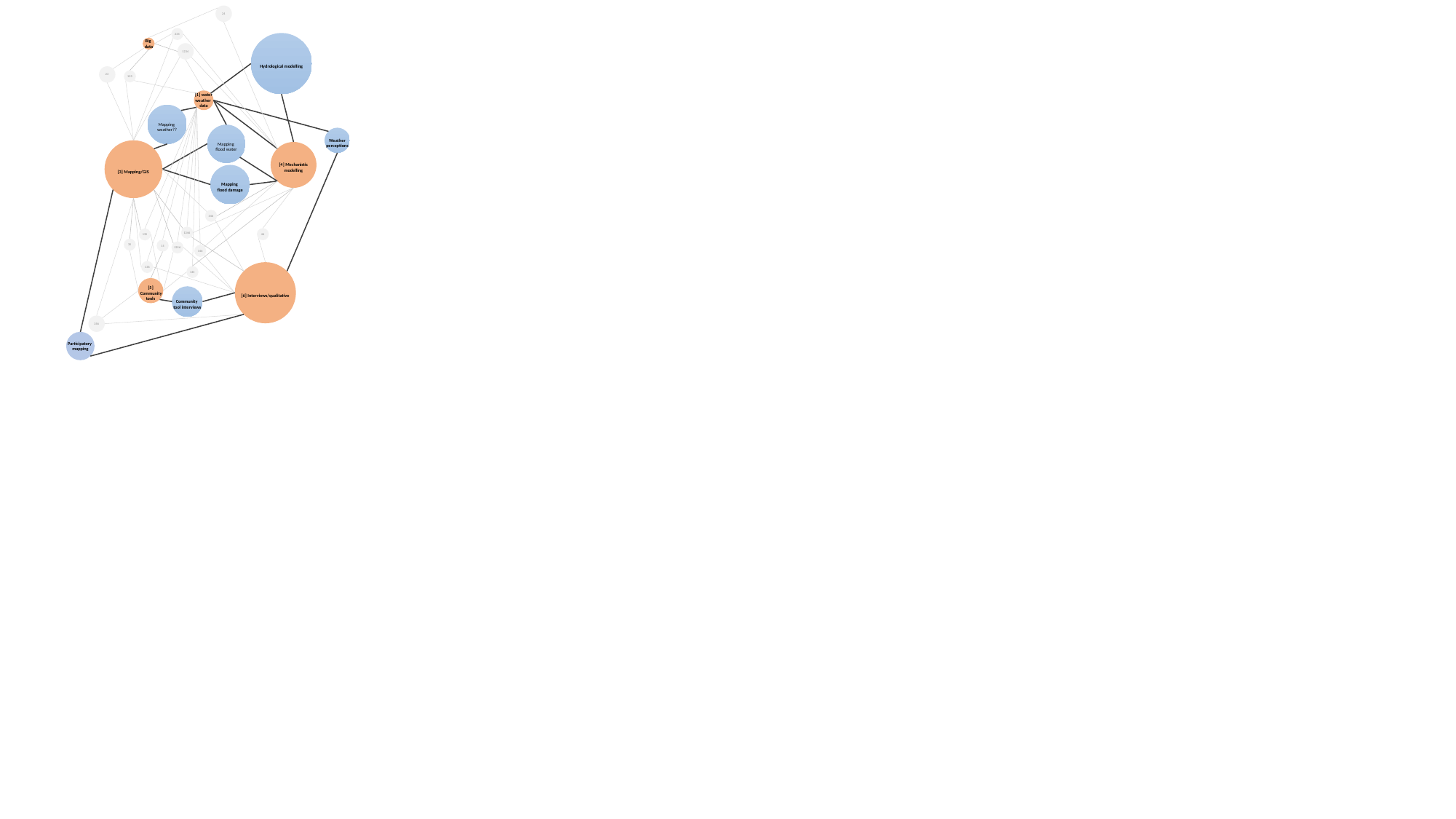

24
234
Hydrological modelling
Big
data
1234
23
123
[1] water
weather
data
Mapping
weather??
Mapping
flood water
Weather
perceptions
[3] Mapping/GIS
[4] Mechanistic
modelling
Mapping
flood damage
346
1346
46
135
35
15
1356
146
136
[6] Interviews/qualitative
145
[5]
 Community
tools
Community
tool interviews
356
Participatory
mapping